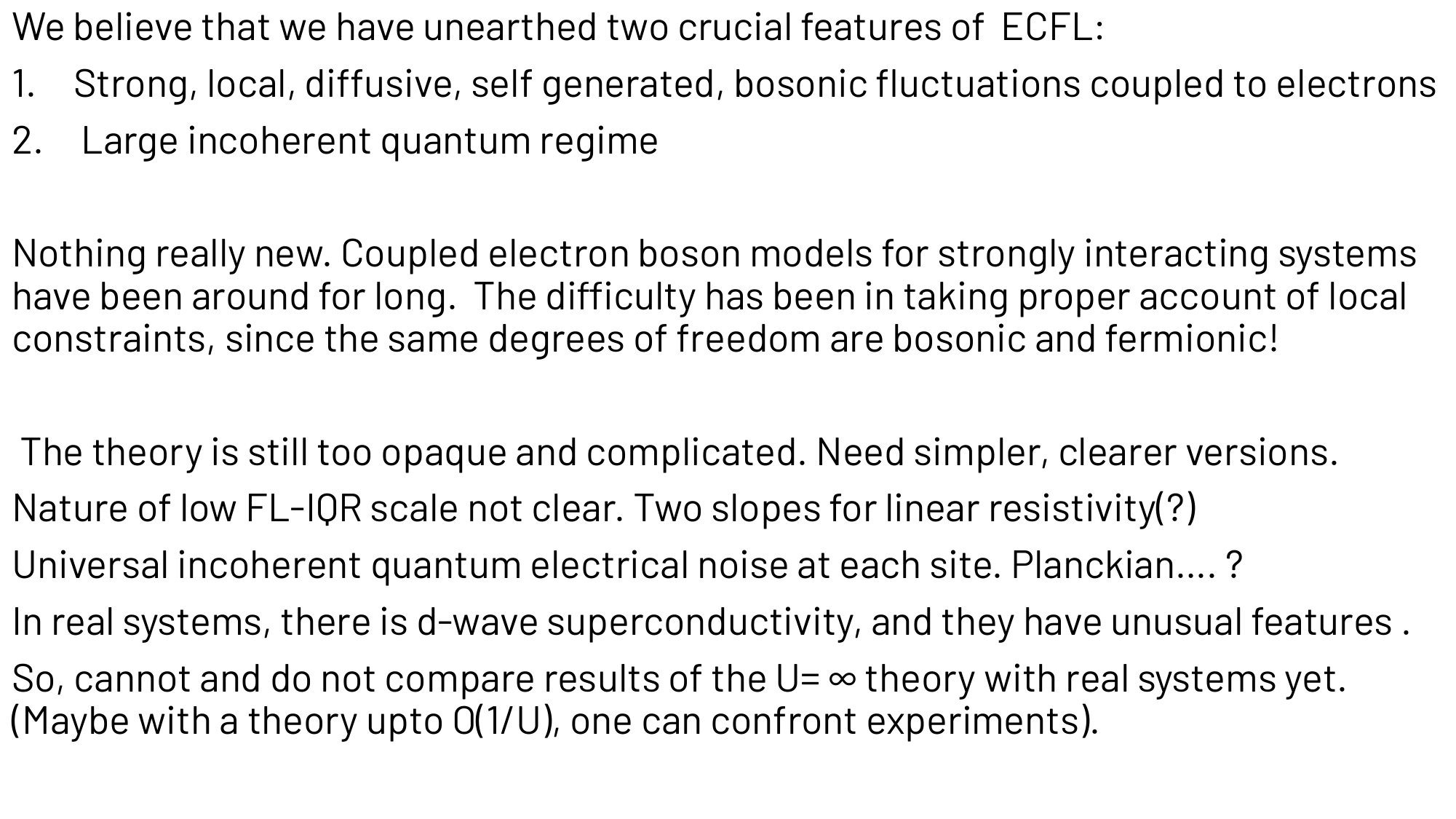

We believe that we have unearthed two crucial features of  ECFL:
Strong, local, diffusive, self generated, bosonic fluctuations coupled to electrons
 Large incoherent quantum regime

Nothing really new. Coupled electron boson models for strongly interacting systems have been around for long.  The difficulty has been in taking proper account of local constraints, since the same degrees of freedom are bosonic and fermionic!

 The theory is still too opaque and complicated. Need simpler, clearer versions.
Nature of low FL-IQR scale not clear. Two slopes for linear resistivity(?)
Universal incoherent quantum electrical noise at each site. Planckian…. ?
In real systems, there is d-wave superconductivity, and they have unusual features .
So, cannot and do not compare results of the U= ∞ theory with real systems yet. (Maybe with a theory upto O(1/U), one can confront experiments).